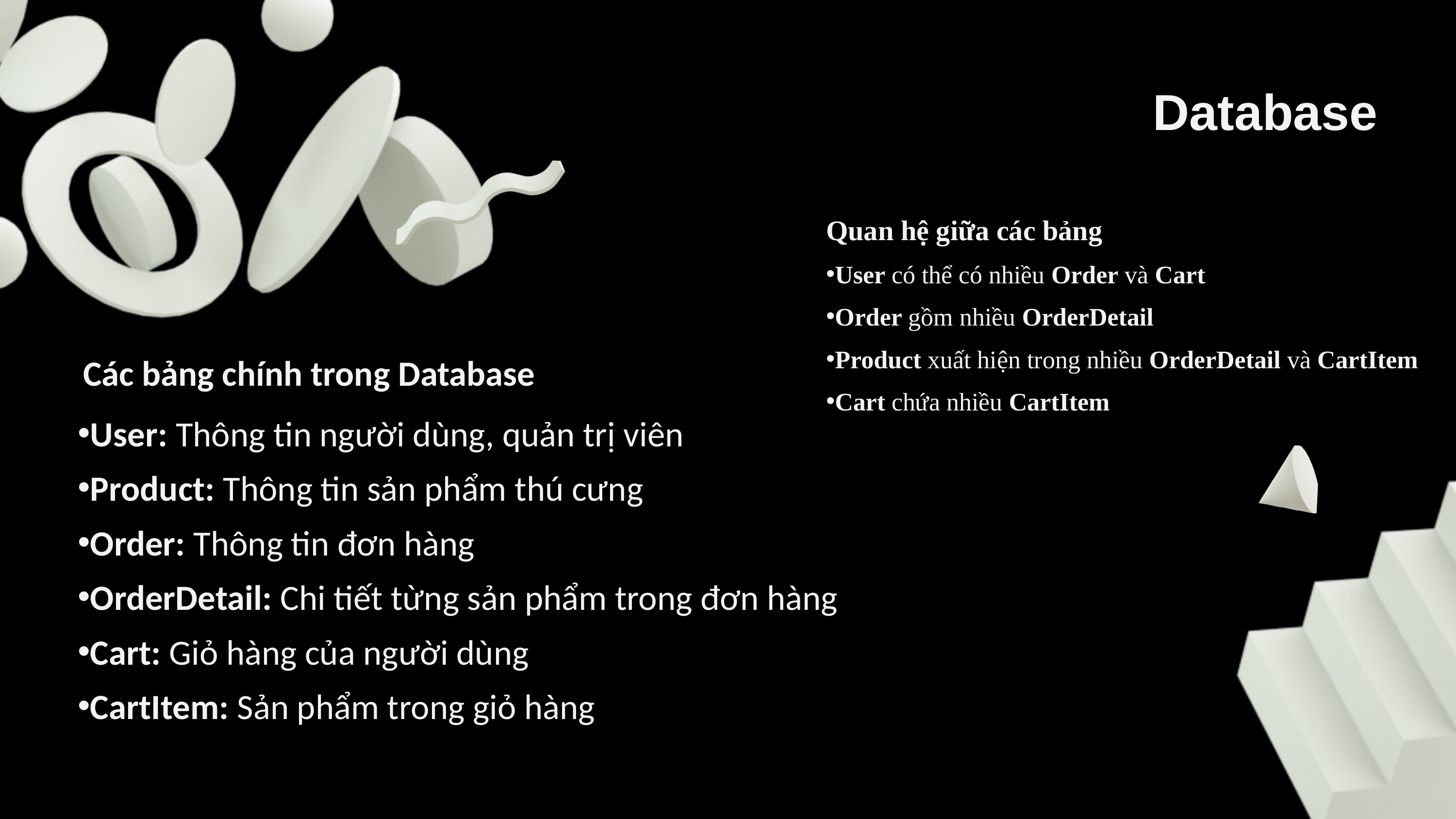

Database

Quan hệ giữa các bảng
User có thể có nhiều Order và Cart
Order gồm nhiều OrderDetail
Product xuất hiện trong nhiều OrderDetail và CartItem
Cart chứa nhiều CartItem
 Các bảng chính trong Database
User: Thông tin người dùng, quản trị viên
Product: Thông tin sản phẩm thú cưng
Order: Thông tin đơn hàng
OrderDetail: Chi tiết từng sản phẩm trong đơn hàng
Cart: Giỏ hàng của người dùng
CartItem: Sản phẩm trong giỏ hàng